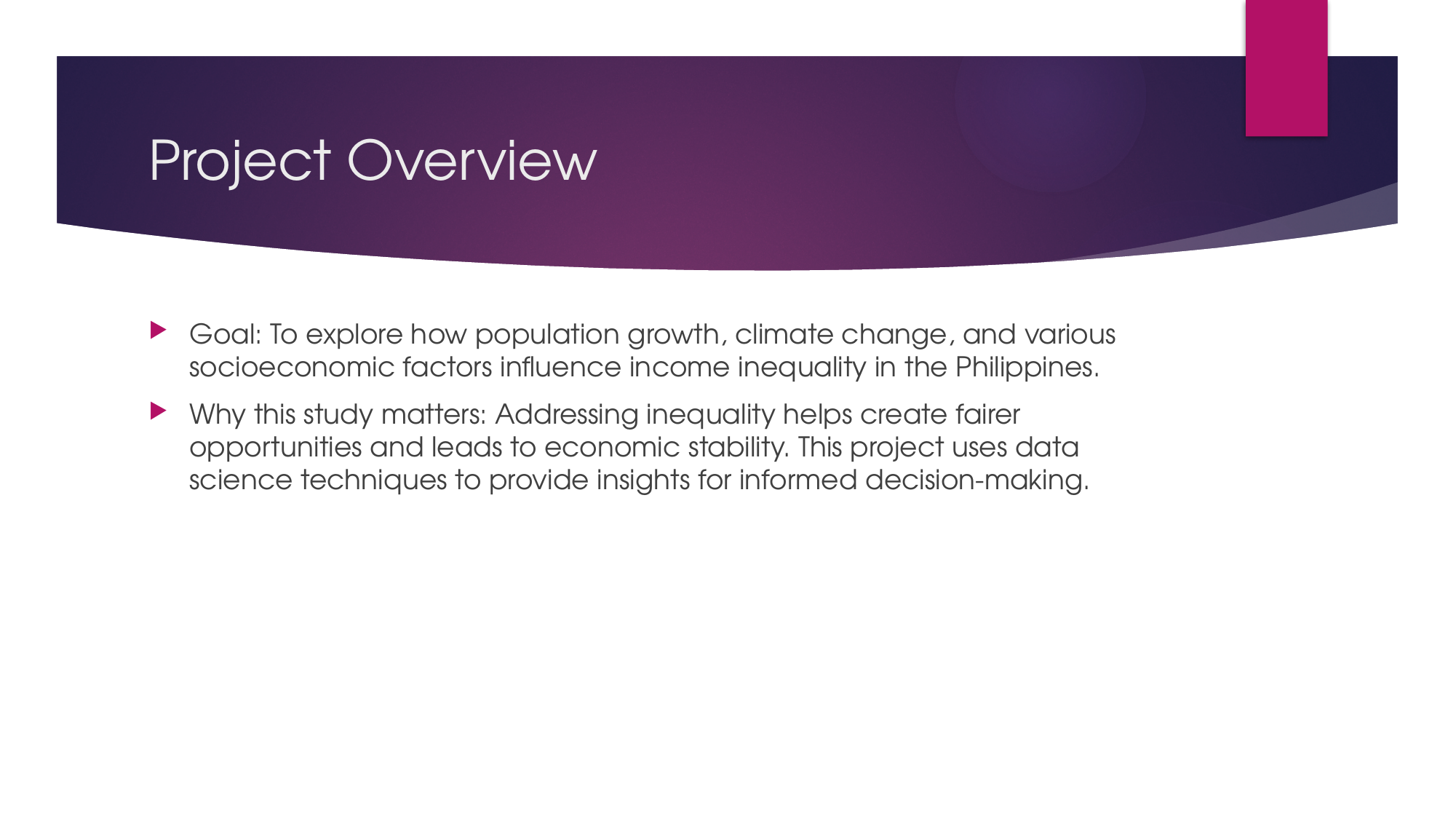

# Project Overview
Goal: To explore how population growth, climate change, and various socioeconomic factors influence income inequality in the Philippines.
Why this study matters: Addressing inequality helps create fairer opportunities and leads to economic stability. This project uses data science techniques to provide insights for informed decision-making.